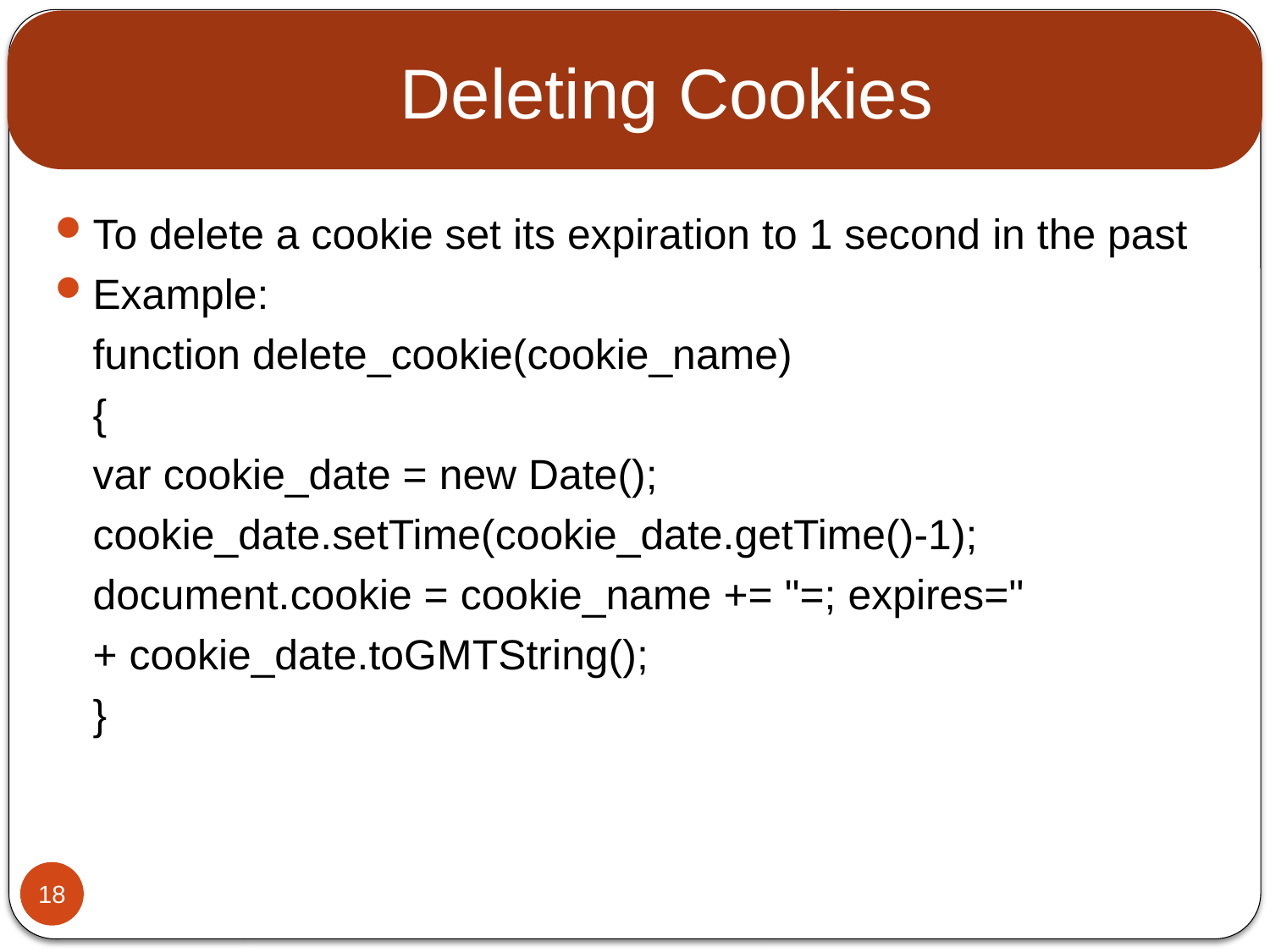

# Deleting Cookies
To delete a cookie set its expiration to 1 second in the past
Example:
		function delete_cookie(cookie_name)
		{
			var cookie_date = new Date();
			cookie_date.setTime(cookie_date.getTime()-1);
			document.cookie = cookie_name += "=; expires="
			+ cookie_date.toGMTString();
		}
18